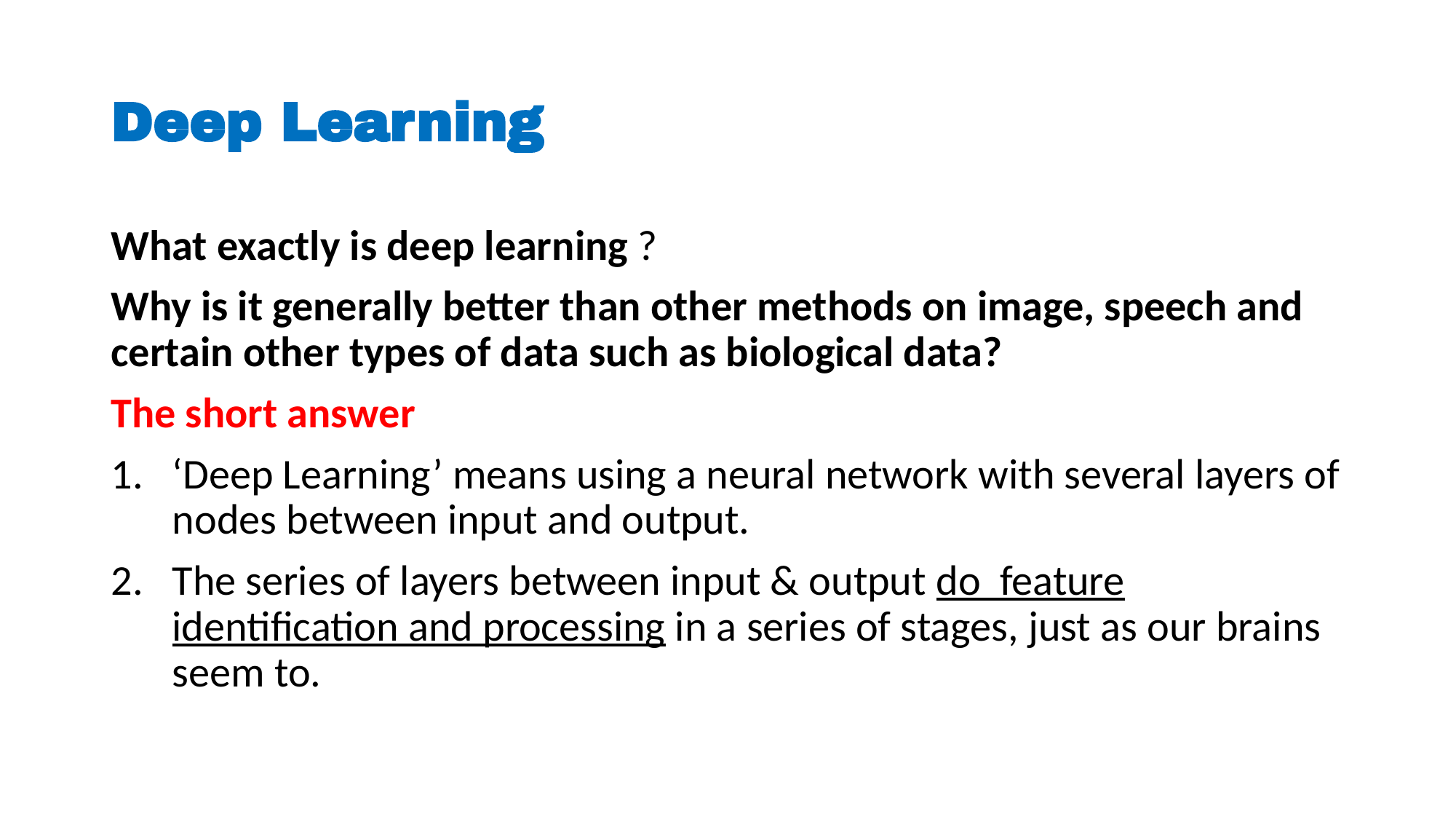

# Deep Learning
What exactly is deep learning ?
Why is it generally better than other methods on image, speech and certain other types of data such as biological data?
The short answer
‘Deep Learning’ means using a neural network with several layers of nodes between input and output.
The series of layers between input & output do  feature identification and processing in a series of stages, just as our brains seem to.